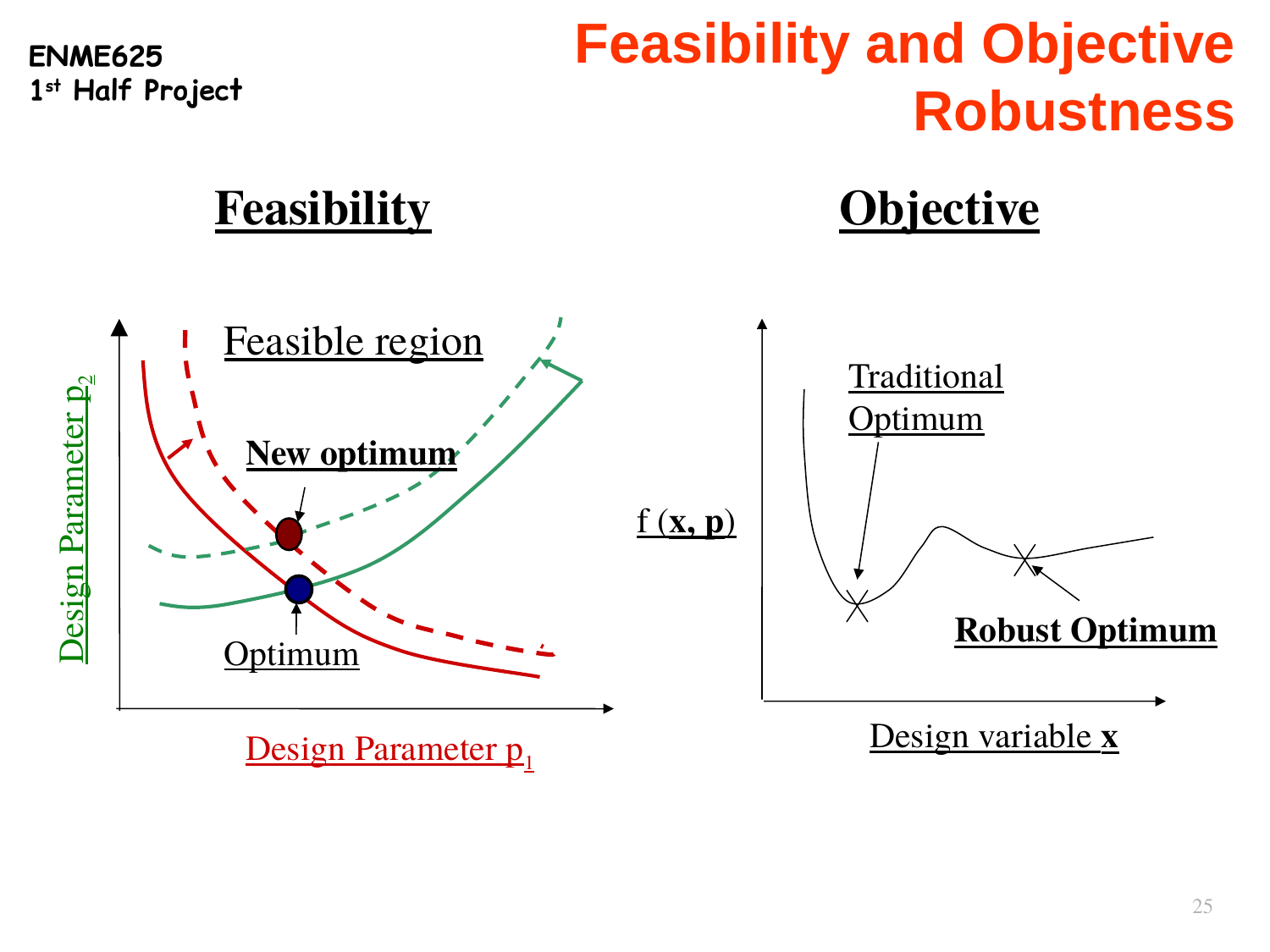

# Feasibility and Objective Robustness
Feasibility
Objective
Feasible region

Design Parameter p2

New optimum

Optimum

Design Parameter p1

Traditional Optimum

f (x, p)

Robust Optimum

Design variable x
25